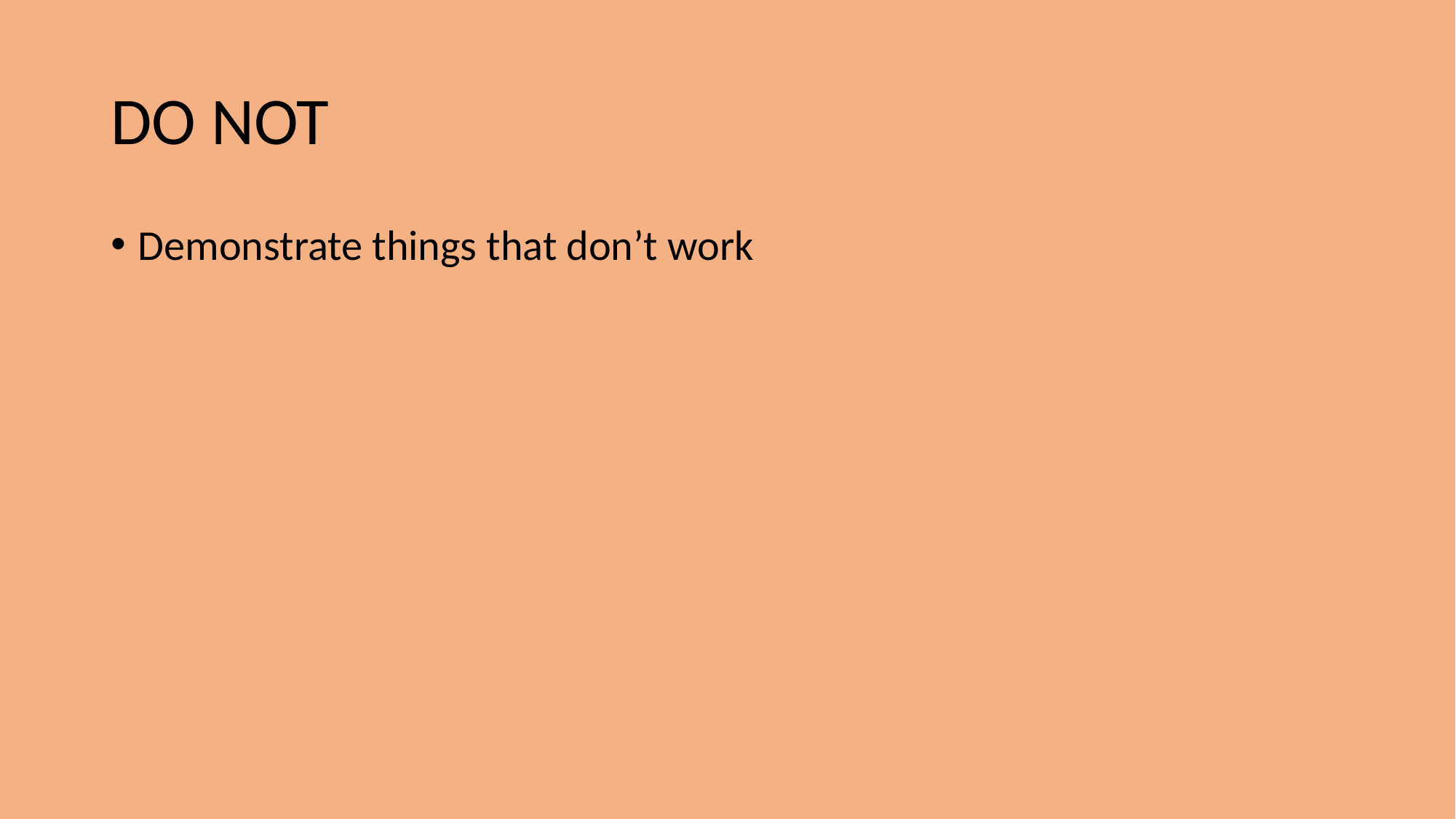

# DO NOT
Demonstrate things that don’t work